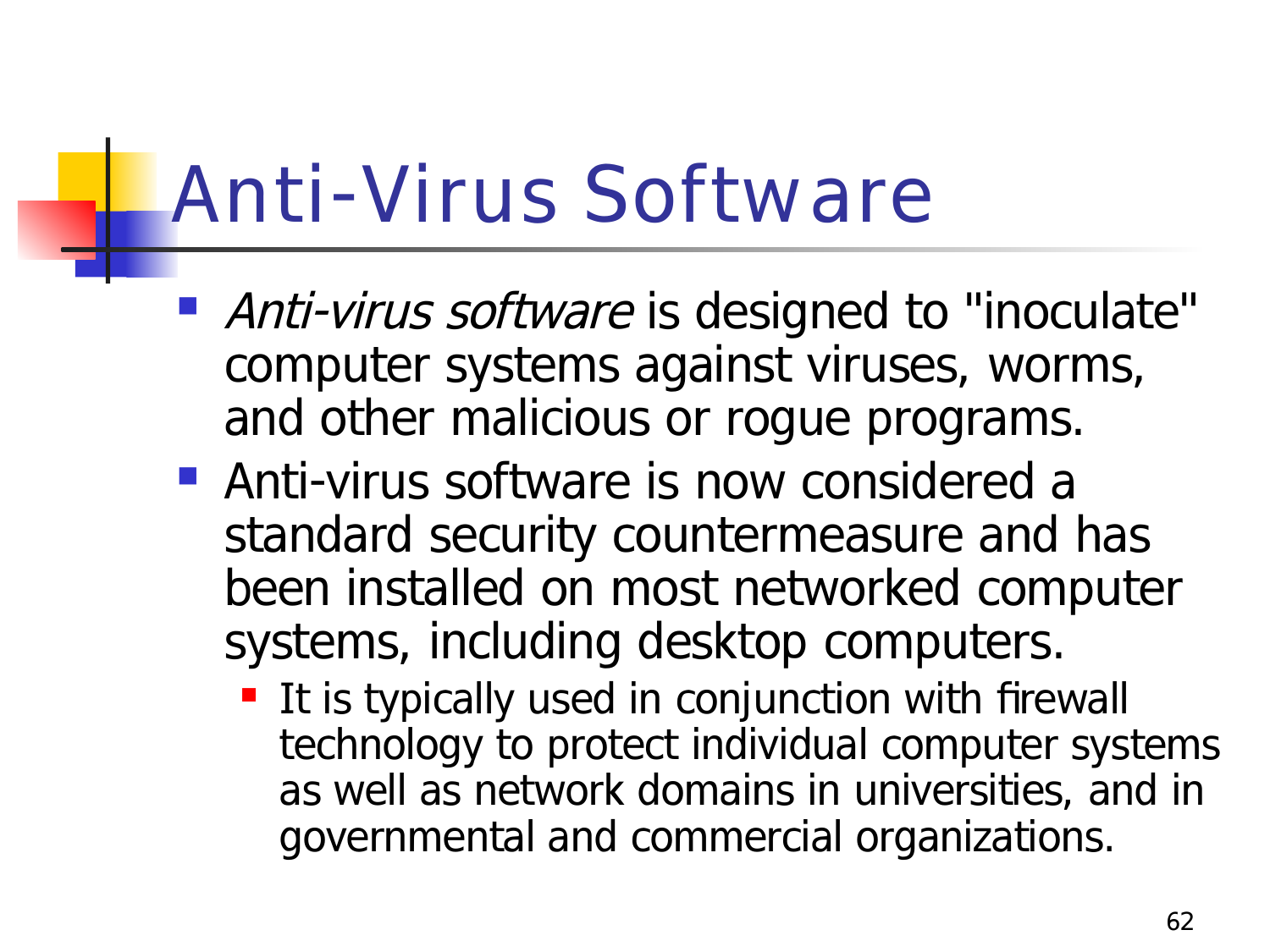

# Anti-Virus Software
Anti-virus software is designed to "inoculate" computer systems against viruses, worms, and other malicious or rogue programs.
Anti-virus software is now considered a standard security countermeasure and has been installed on most networked computer systems, including desktop computers.
It is typically used in conjunction with firewall technology to protect individual computer systems as well as network domains in universities, and in governmental and commercial organizations.

62